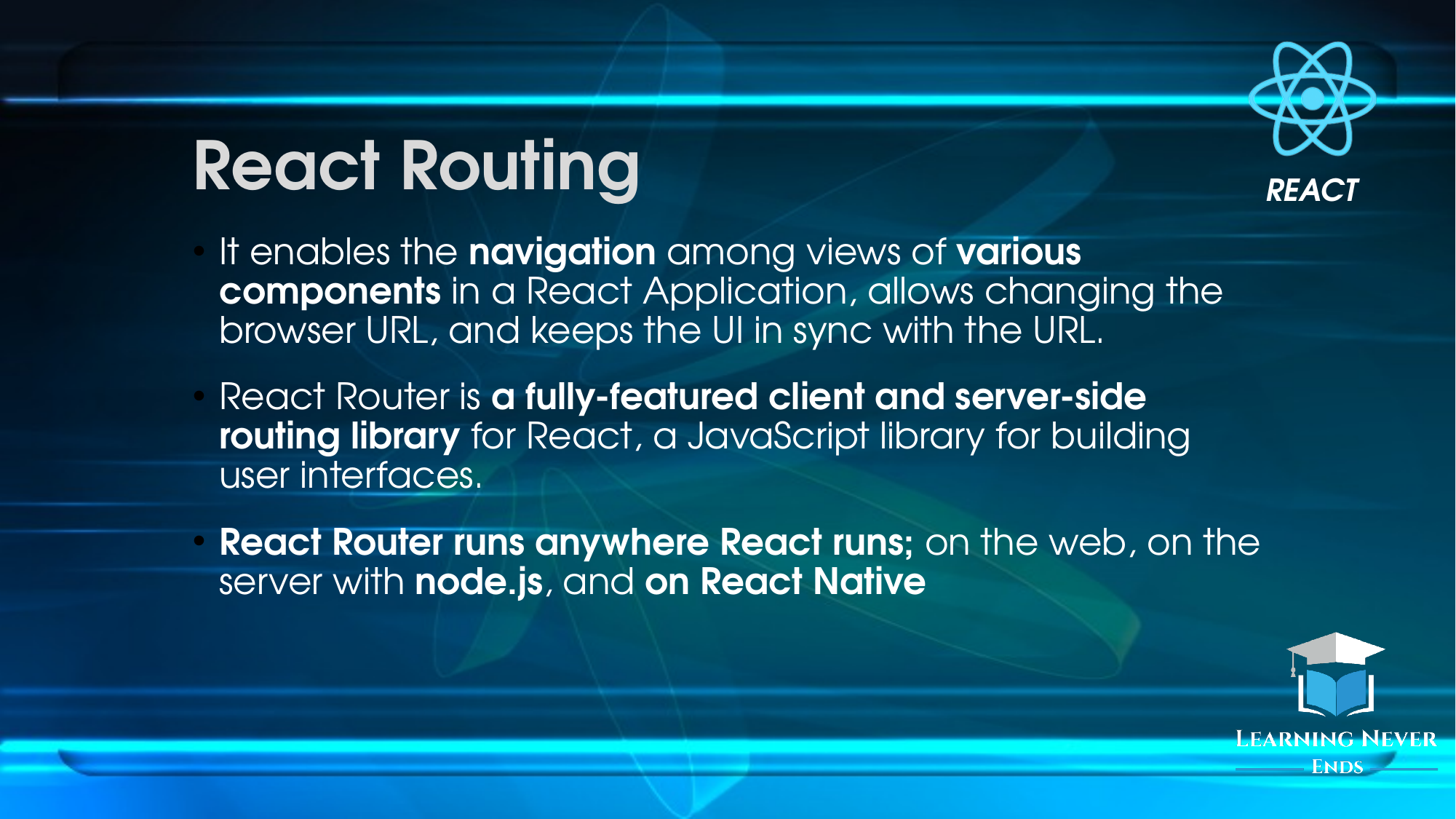

# React Routing
It enables the navigation among views of various components in a React Application, allows changing the browser URL, and keeps the UI in sync with the URL.
React Router is a fully-featured client and server-side routing library for React, a JavaScript library for building user interfaces.
React Router runs anywhere React runs; on the web, on the server with node.js, and on React Native